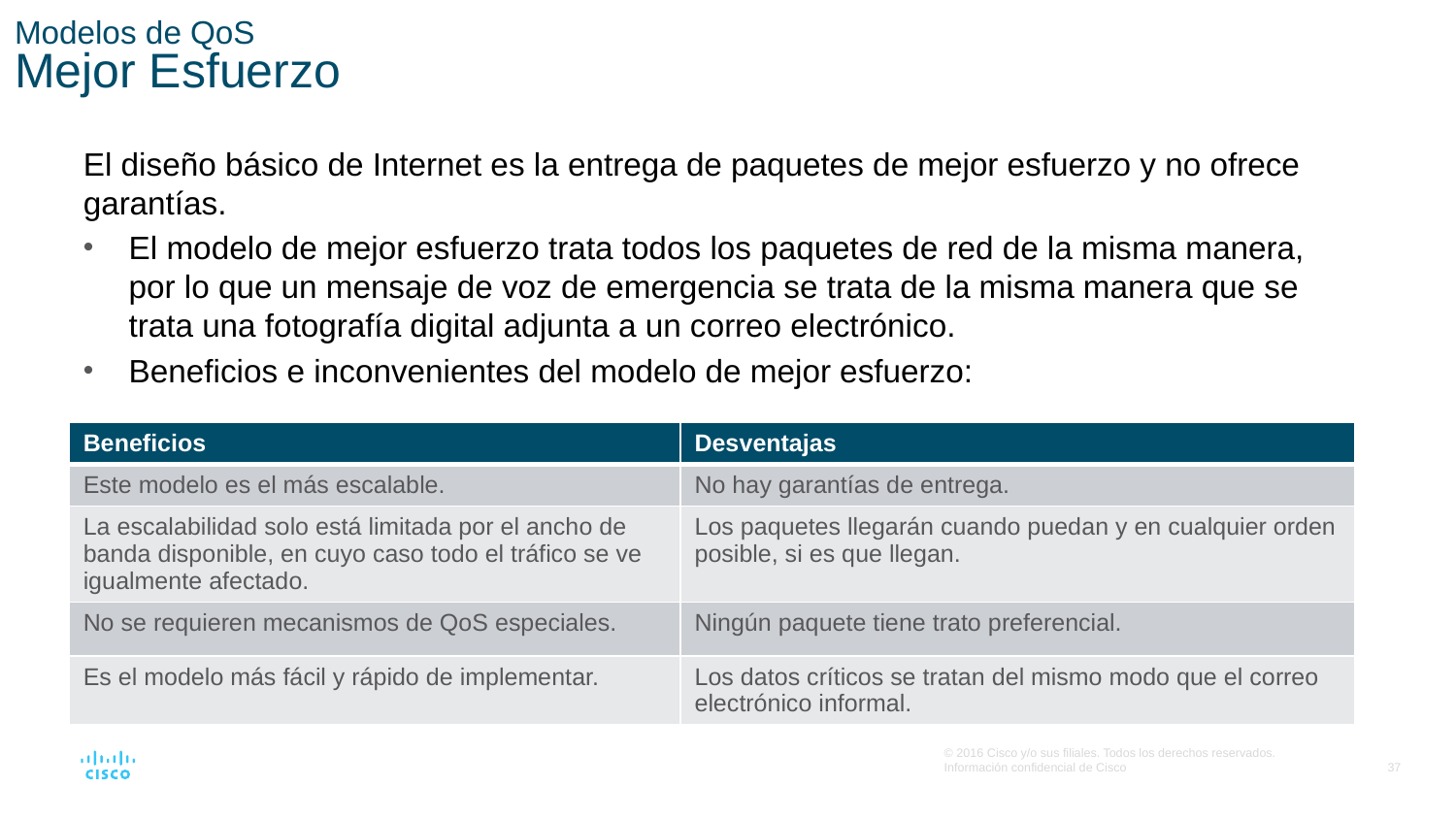

# Modelos de QoS Mejor Esfuerzo
El diseño básico de Internet es la entrega de paquetes de mejor esfuerzo y no ofrece garantías.
El modelo de mejor esfuerzo trata todos los paquetes de red de la misma manera, por lo que un mensaje de voz de emergencia se trata de la misma manera que se trata una fotografía digital adjunta a un correo electrónico.
Beneficios e inconvenientes del modelo de mejor esfuerzo:

| Beneficios | Desventajas |
| --- | --- |
| Este modelo es el más escalable. | No hay garantías de entrega. |
| La escalabilidad solo está limitada por el ancho de banda disponible, en cuyo caso todo el tráfico se ve igualmente afectado. | Los paquetes llegarán cuando puedan y en cualquier orden posible, si es que llegan. |
| No se requieren mecanismos de QoS especiales. | Ningún paquete tiene trato preferencial. |
| Es el modelo más fácil y rápido de implementar. | Los datos críticos se tratan del mismo modo que el correo electrónico informal. |